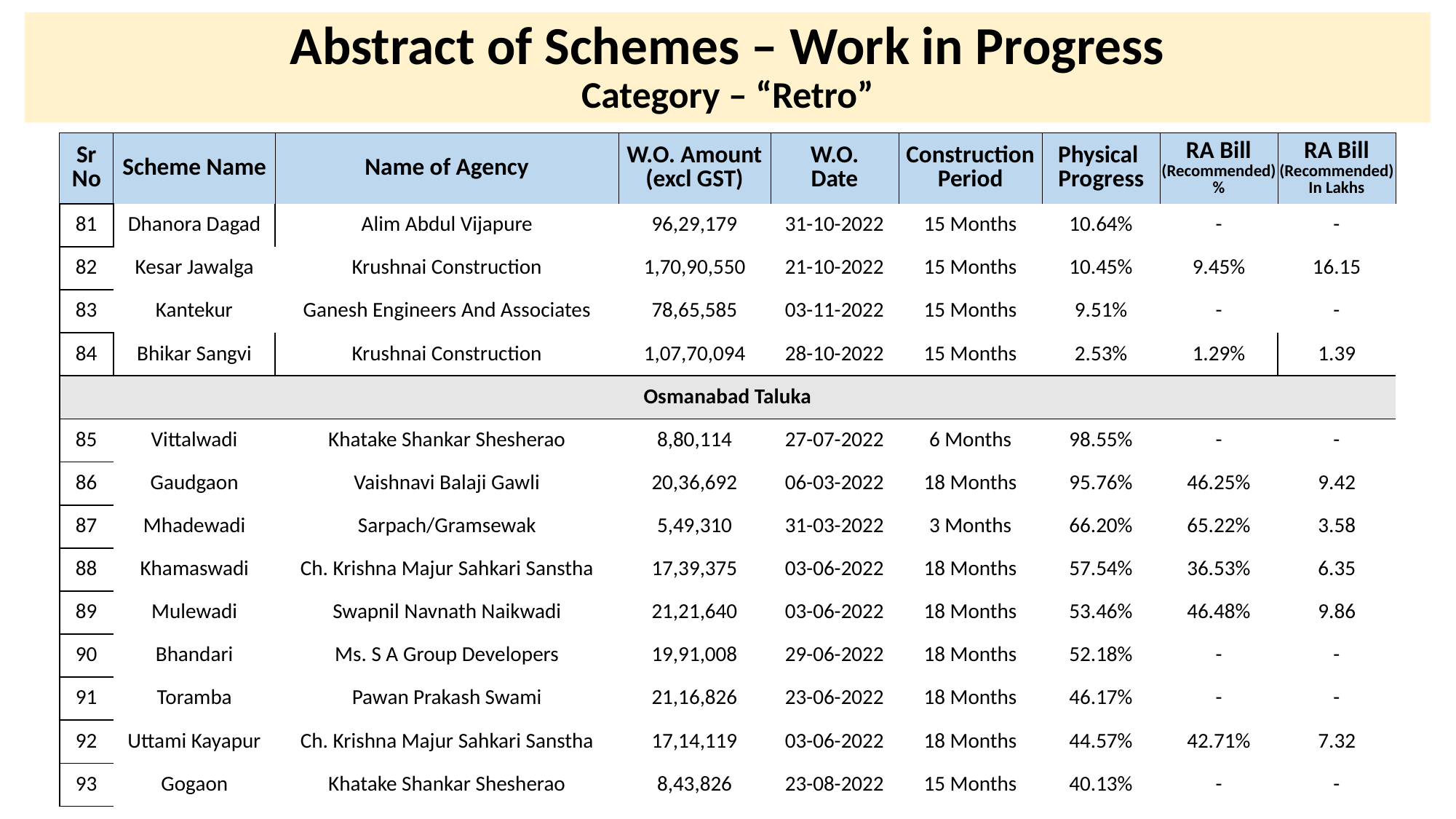

# Abstract of Schemes – Work in Progress Category – “Retro”
| Sr No | Scheme Name | Name of Agency | W.O. Amount (excl GST) | W.O. Date | Construction Period | Physical Progress | RA Bill (Recommended) % | RA Bill (Recommended) In Lakhs |
| --- | --- | --- | --- | --- | --- | --- | --- | --- |
| 81 | Dhanora Dagad | Alim Abdul Vijapure | 96,29,179 | 31-10-2022 | 15 Months | 10.64% | - | - |
| --- | --- | --- | --- | --- | --- | --- | --- | --- |
| 82 | Kesar Jawalga | Krushnai Construction | 1,70,90,550 | 21-10-2022 | 15 Months | 10.45% | 9.45% | 16.15 |
| 83 | Kantekur | Ganesh Engineers And Associates | 78,65,585 | 03-11-2022 | 15 Months | 9.51% | - | - |
| 84 | Bhikar Sangvi | Krushnai Construction | 1,07,70,094 | 28-10-2022 | 15 Months | 2.53% | 1.29% | 1.39 |
| Osmanabad Taluka | Osmanabad Taluka |  |  |  |  |  |  |  |
| 85 | Vittalwadi | Khatake Shankar Shesherao | 8,80,114 | 27-07-2022 | 6 Months | 98.55% | - | - |
| 86 | Gaudgaon | Vaishnavi Balaji Gawli | 20,36,692 | 06-03-2022 | 18 Months | 95.76% | 46.25% | 9.42 |
| 87 | Mhadewadi | Sarpach/Gramsewak | 5,49,310 | 31-03-2022 | 3 Months | 66.20% | 65.22% | 3.58 |
| 88 | Khamaswadi | Ch. Krishna Majur Sahkari Sanstha | 17,39,375 | 03-06-2022 | 18 Months | 57.54% | 36.53% | 6.35 |
| 89 | Mulewadi | Swapnil Navnath Naikwadi | 21,21,640 | 03-06-2022 | 18 Months | 53.46% | 46.48% | 9.86 |
| 90 | Bhandari | Ms. S A Group Developers | 19,91,008 | 29-06-2022 | 18 Months | 52.18% | - | - |
| 91 | Toramba | Pawan Prakash Swami | 21,16,826 | 23-06-2022 | 18 Months | 46.17% | - | - |
| 92 | Uttami Kayapur | Ch. Krishna Majur Sahkari Sanstha | 17,14,119 | 03-06-2022 | 18 Months | 44.57% | 42.71% | 7.32 |
| 93 | Gogaon | Khatake Shankar Shesherao | 8,43,826 | 23-08-2022 | 15 Months | 40.13% | - | - |